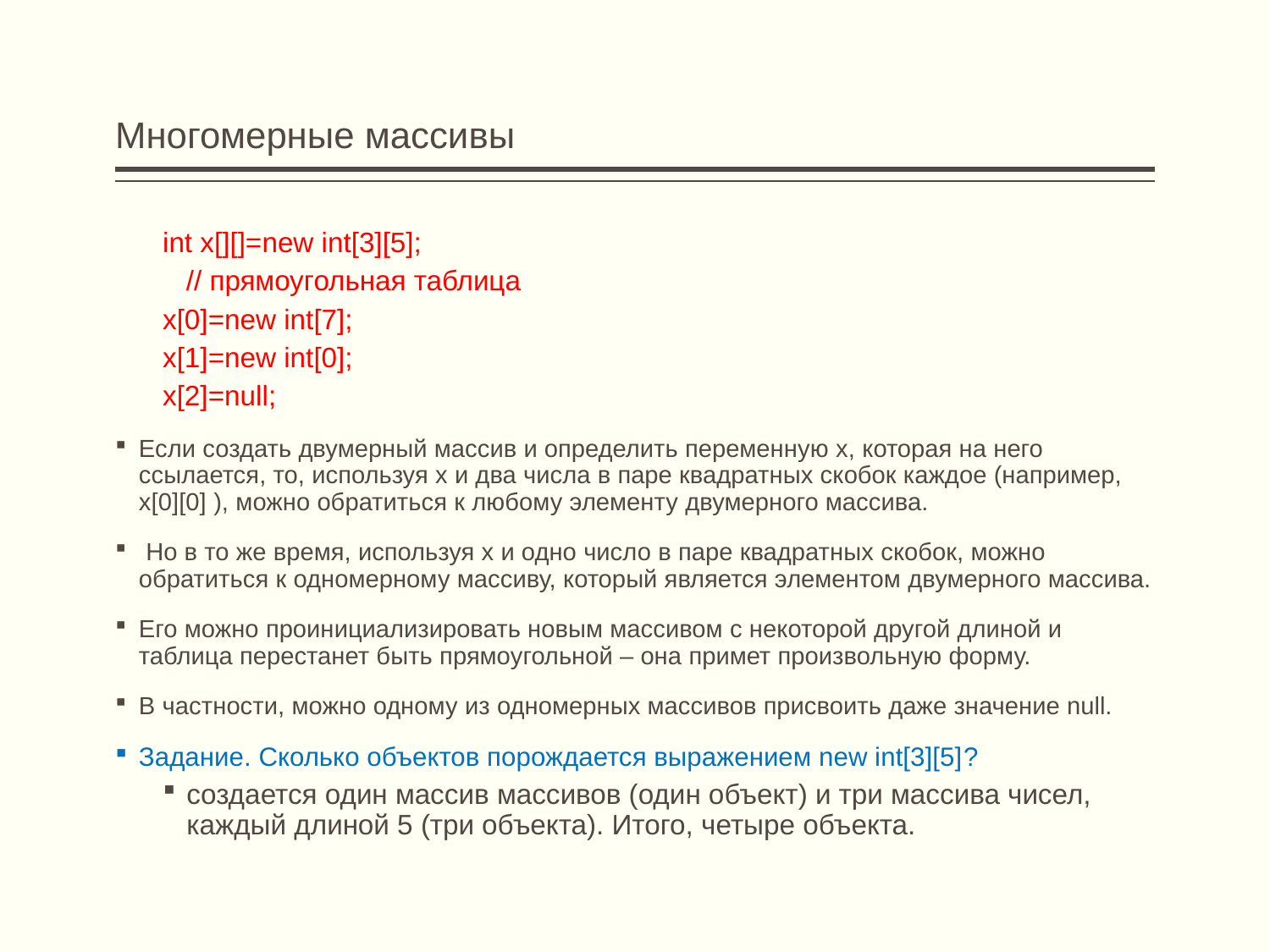

# Многомерные массивы
int x[][]=new int[3][5];
   // прямоугольная таблица
x[0]=new int[7];
x[1]=new int[0];
x[2]=null;
Если создать двумерный массив и определить переменную x, которая на него ссылается, то, используя x и два числа в паре квадратных скобок каждое (например, x[0][0] ), можно обратиться к любому элементу двумерного массива.
 Но в то же время, используя x и одно число в паре квадратных скобок, можно обратиться к одномерному массиву, который является элементом двумерного массива.
Его можно проинициализировать новым массивом с некоторой другой длиной и таблица перестанет быть прямоугольной – она примет произвольную форму.
В частности, можно одному из одномерных массивов присвоить даже значение null.
Задание. Сколько объектов порождается выражением new int[3][5]?
создается один массив массивов (один объект) и три массива чисел, каждый длиной 5 (три объекта). Итого, четыре объекта.